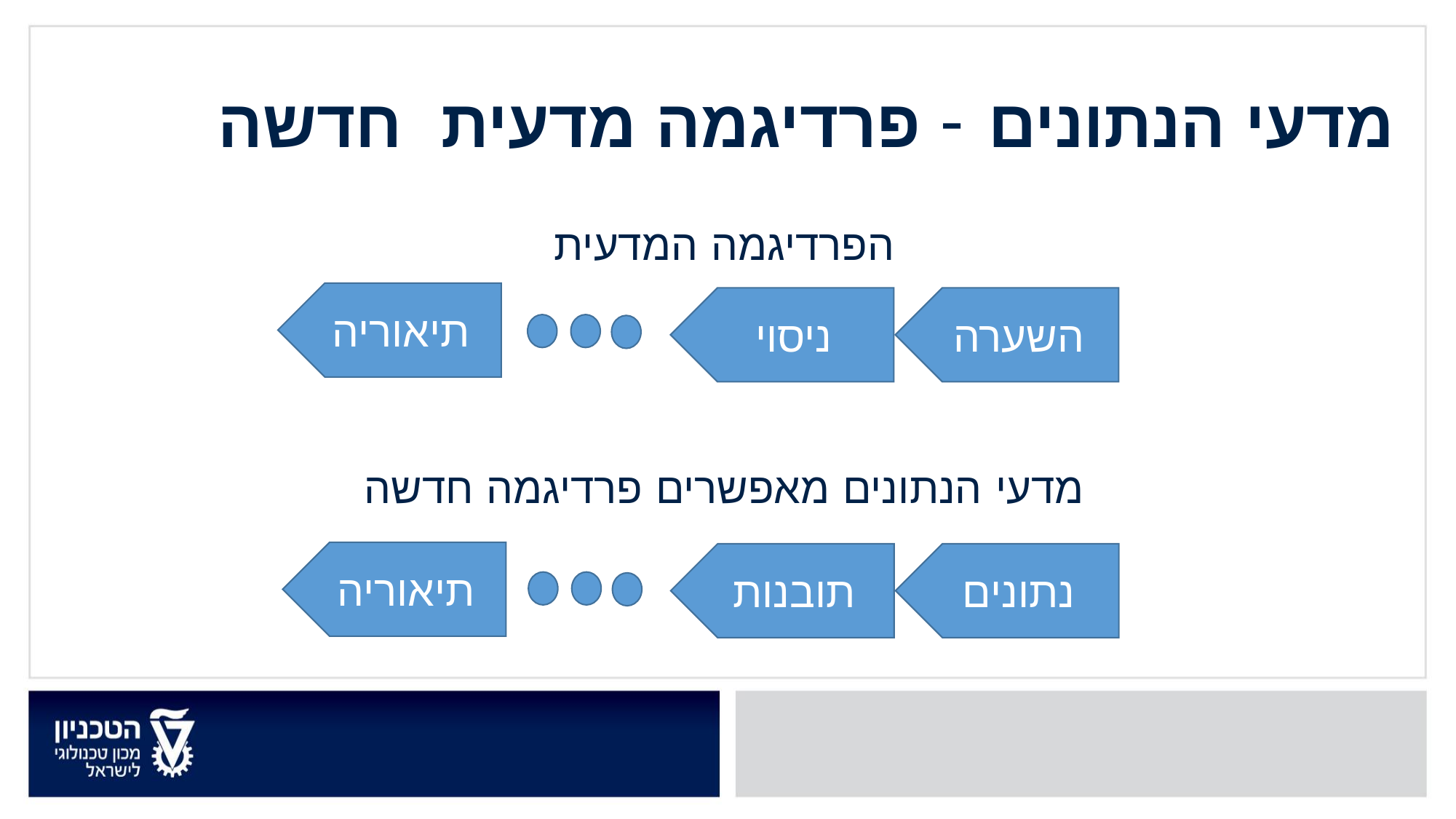

מדעי הנתונים - פרדיגמה מדעית  חדשה
הפרדיגמה המדעית

מדעי הנתונים מאפשרים פרדיגמה חדשה
תיאוריה
ניסוי
השערה

תיאוריה
תובנות
נתונים